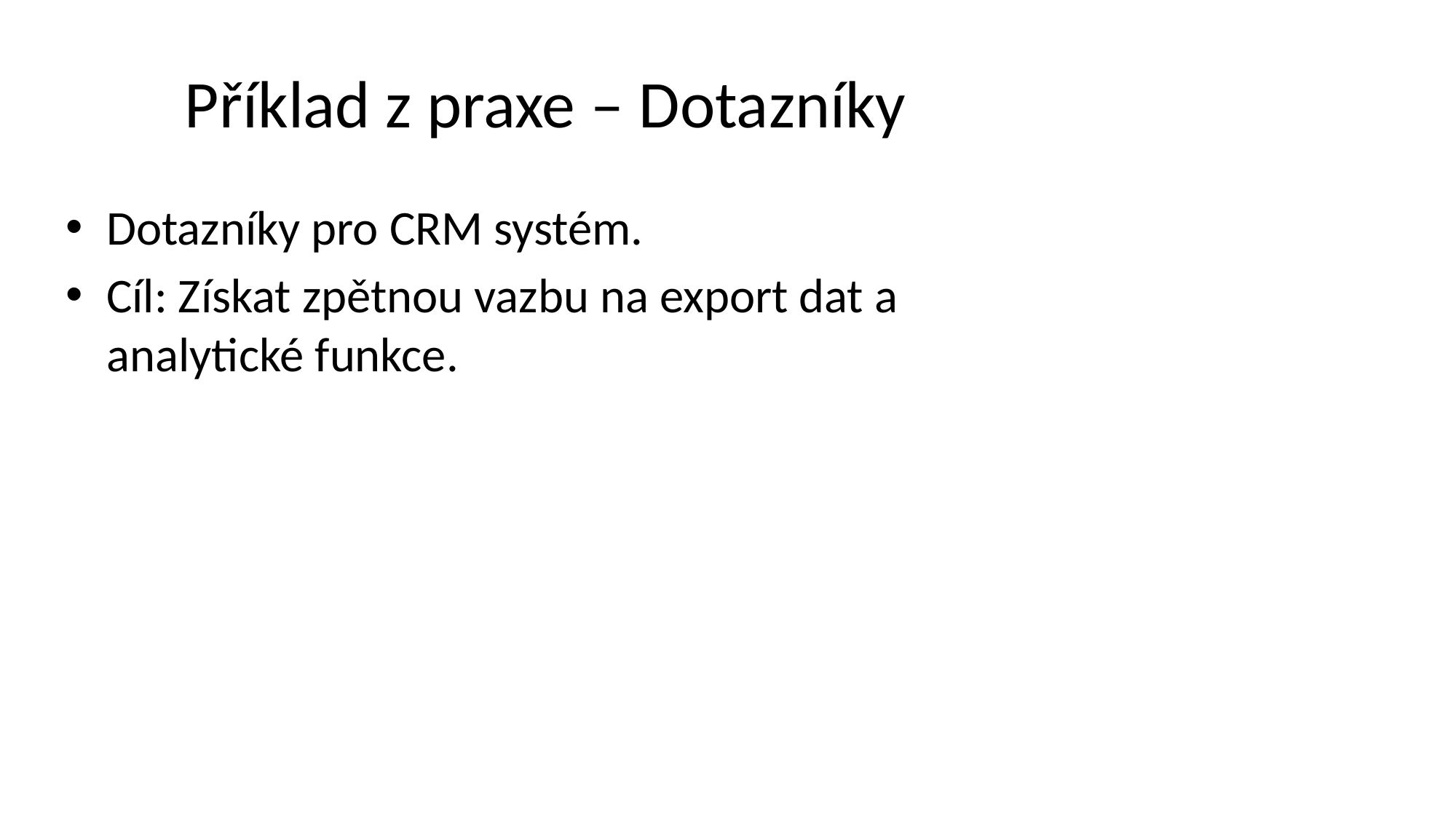

# Příklad z praxe – Dotazníky
Dotazníky pro CRM systém.
Cíl: Získat zpětnou vazbu na export dat a analytické funkce.